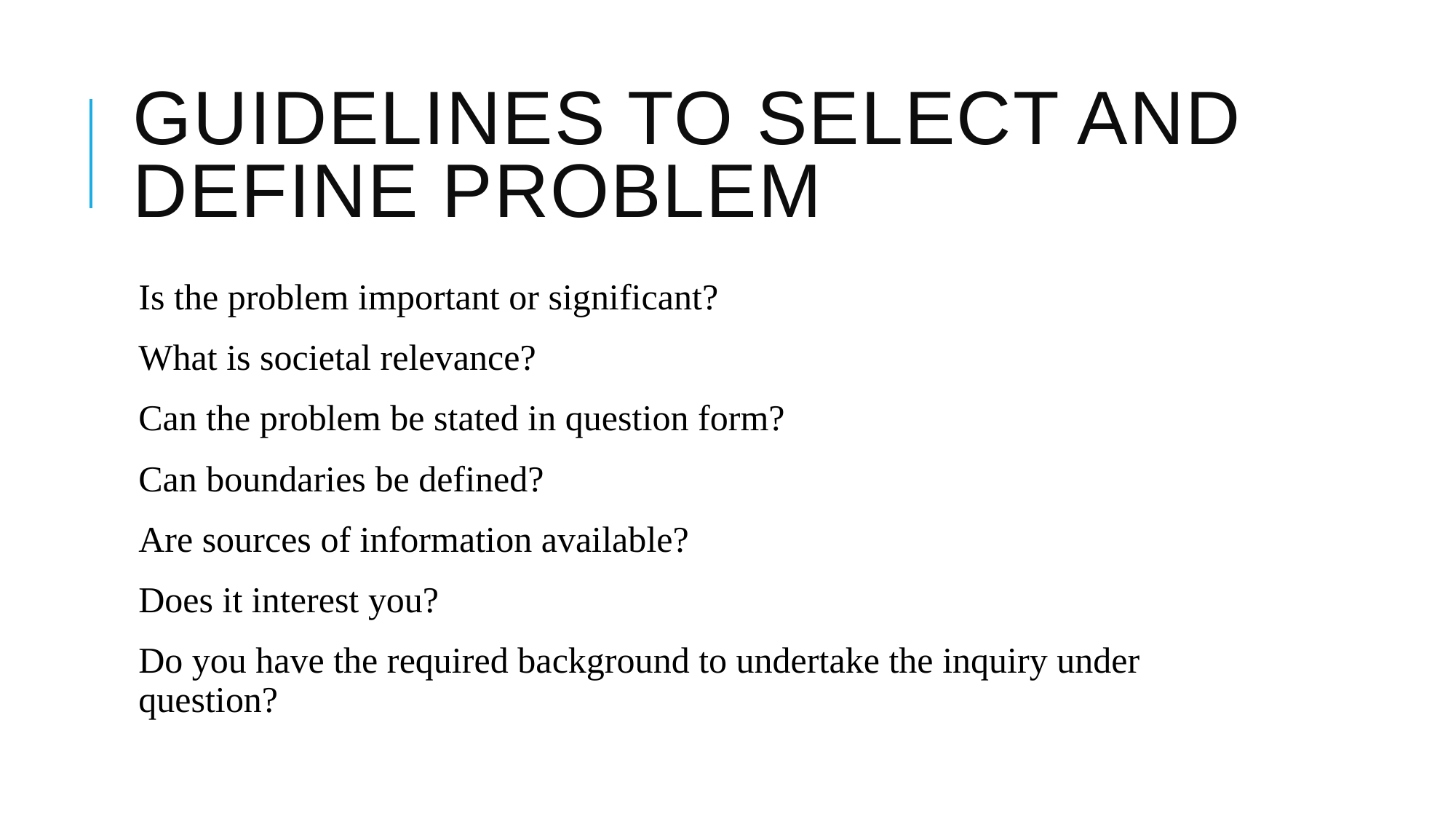

# Guidelines to select and define problem
Is the problem important or significant?
What is societal relevance?
Can the problem be stated in question form?
Can boundaries be defined?
Are sources of information available?
Does it interest you?
Do you have the required background to undertake the inquiry under question?